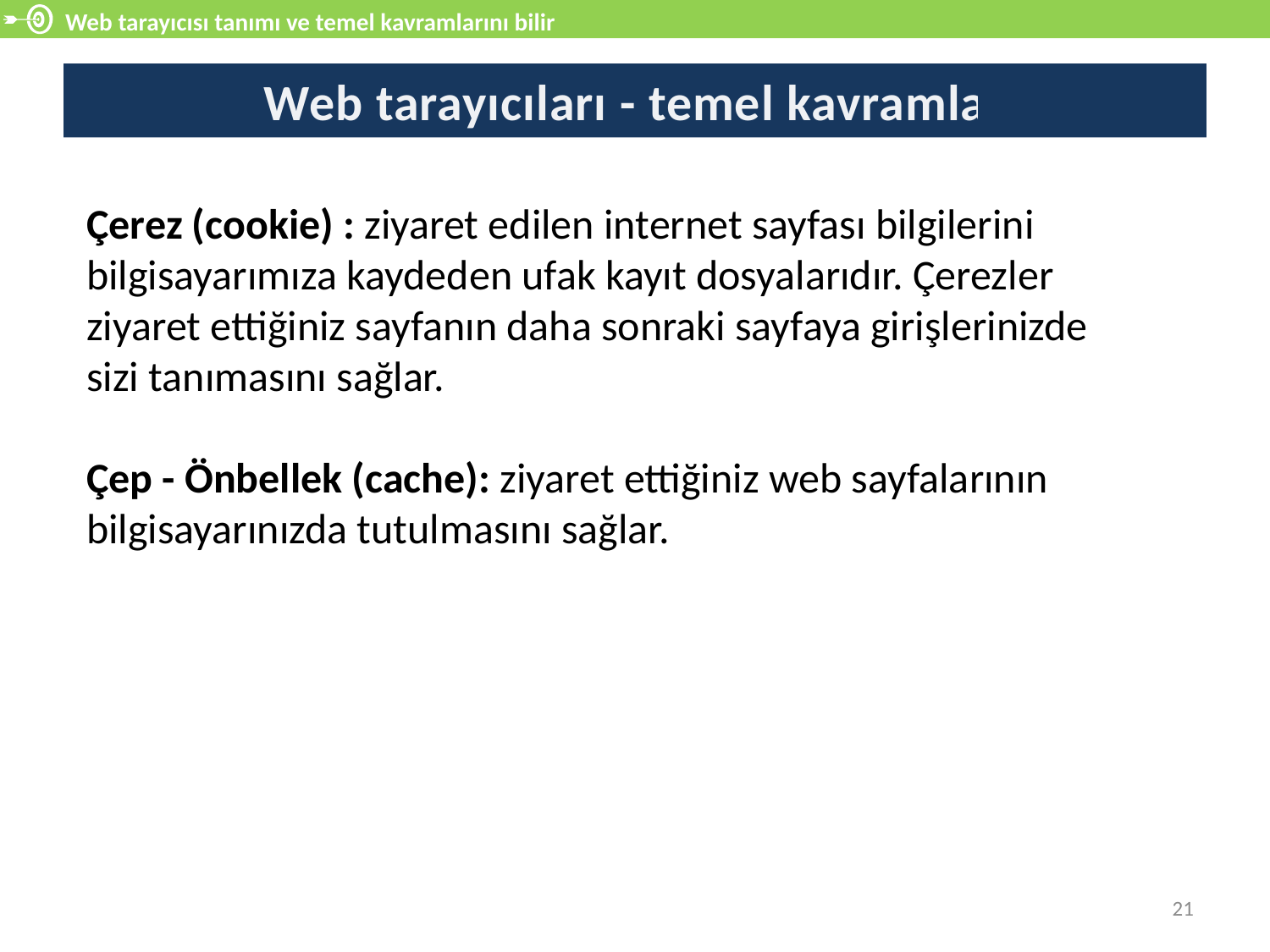

Web tarayıcısı tanımı ve temel kavramlarını bilir
# Web tarayıcıları - temel kavramlar
Çerez (cookie) : ziyaret edilen internet sayfası bilgilerini bilgisayarımıza kaydeden ufak kayıt dosyalarıdır. Çerezler ziyaret ettiğiniz sayfanın daha sonraki sayfaya girişlerinizde sizi tanımasını sağlar.

Çep - Önbellek (cache): ziyaret ettiğiniz web sayfalarının bilgisayarınızda tutulmasını sağlar.
21